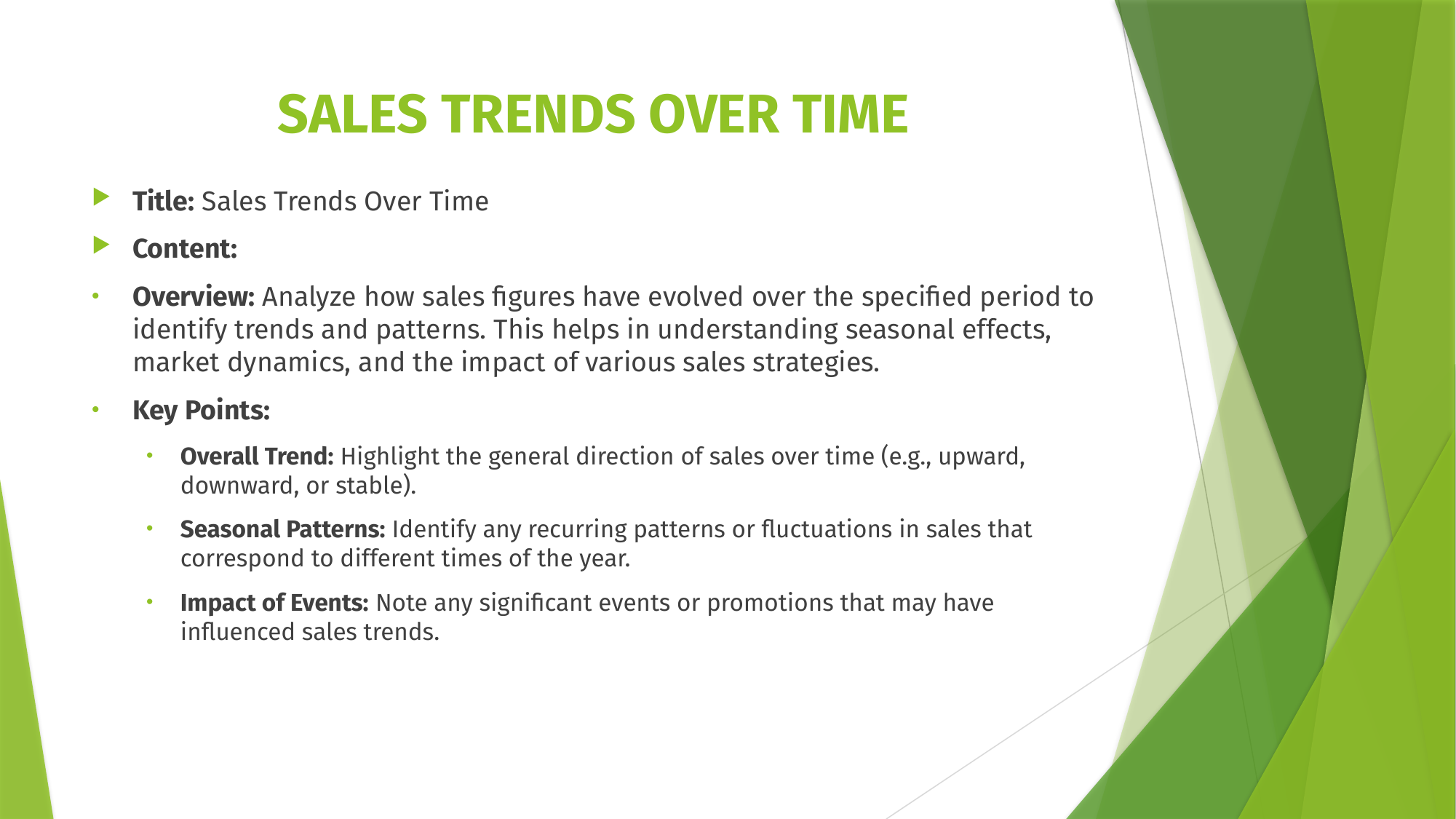

# SALES TRENDS OVER TIME
Title: Sales Trends Over Time
Content:
Overview: Analyze how sales figures have evolved over the specified period to identify trends and patterns. This helps in understanding seasonal effects, market dynamics, and the impact of various sales strategies.
Key Points:
Overall Trend: Highlight the general direction of sales over time (e.g., upward, downward, or stable).
Seasonal Patterns: Identify any recurring patterns or fluctuations in sales that correspond to different times of the year.
Impact of Events: Note any significant events or promotions that may have influenced sales trends.